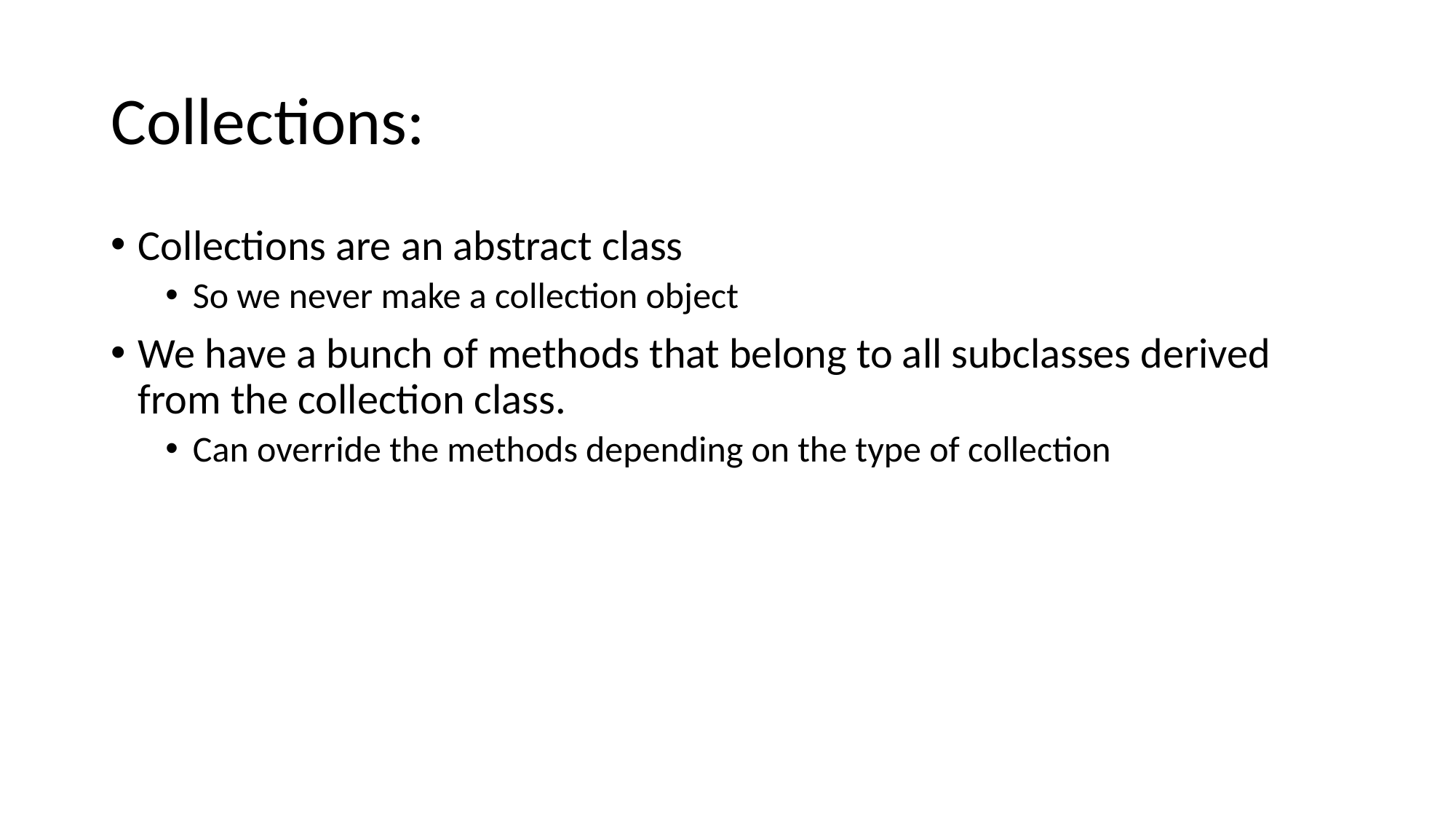

# Collections:
Collections are an abstract class
So we never make a collection object
We have a bunch of methods that belong to all subclasses derived from the collection class.
Can override the methods depending on the type of collection